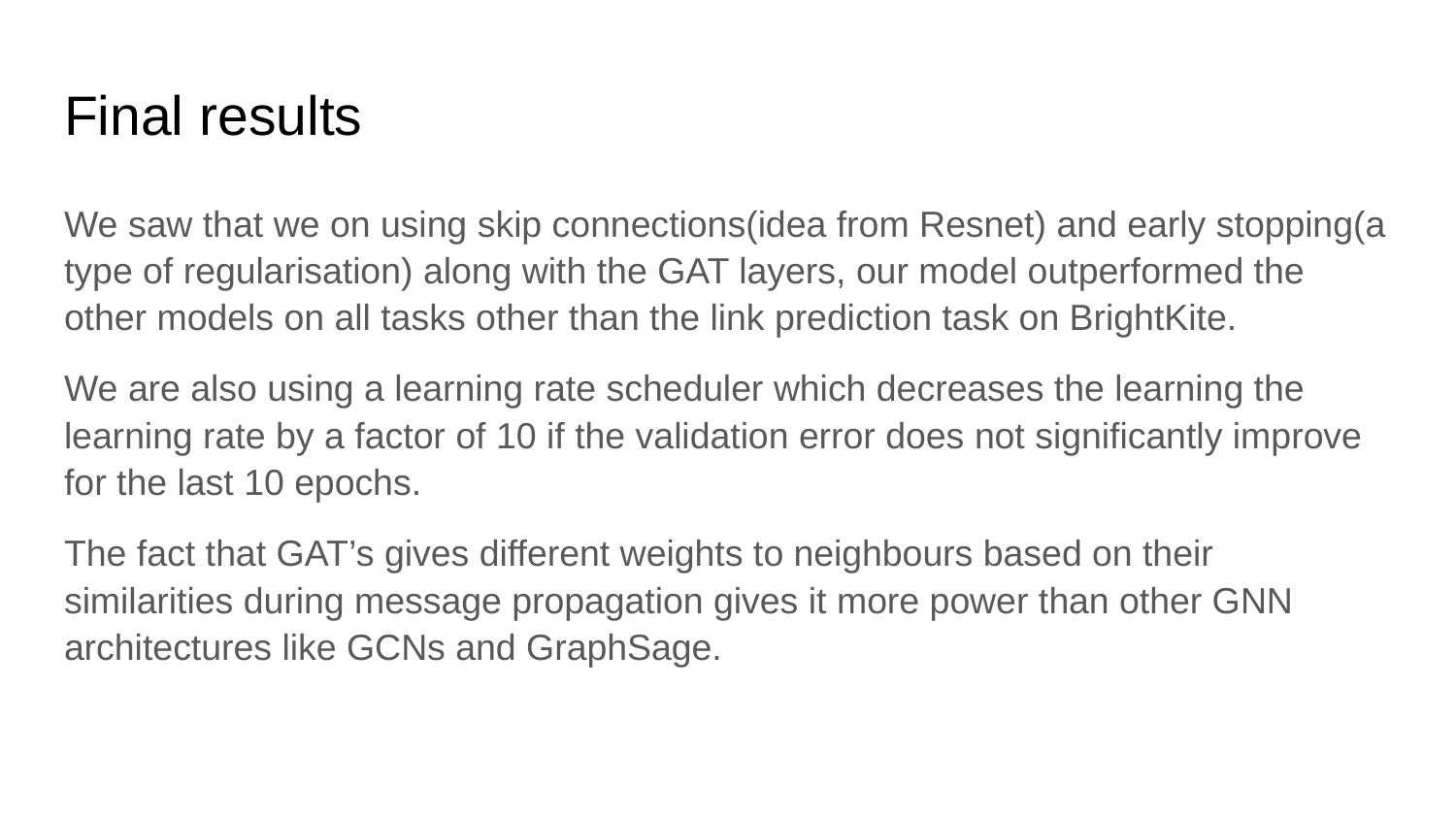

# Final results

We saw that we on using skip connections(idea from Resnet) and early stopping(a type of regularisation) along with the GAT layers, our model outperformed the other models on all tasks other than the link prediction task on BrightKite.
We are also using a learning rate scheduler which decreases the learning the learning rate by a factor of 10 if the validation error does not significantly improve for the last 10 epochs.
The fact that GAT’s gives different weights to neighbours based on their similarities during message propagation gives it more power than other GNN architectures like GCNs and GraphSage.